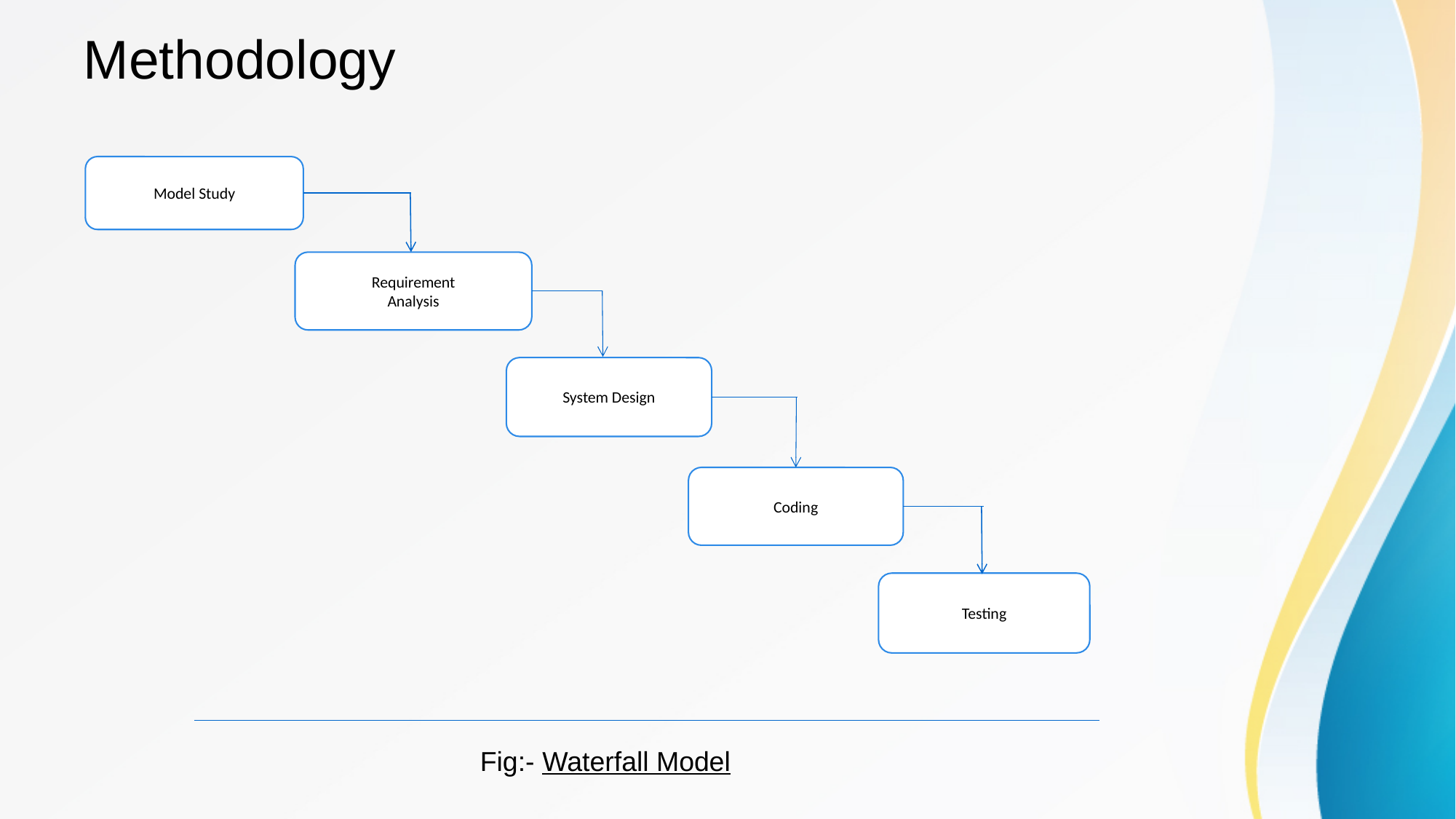

# Methodology

Model Study
Requirement
Analysis
System Design
Coding
Testing
Fig:- Waterfall Model
7